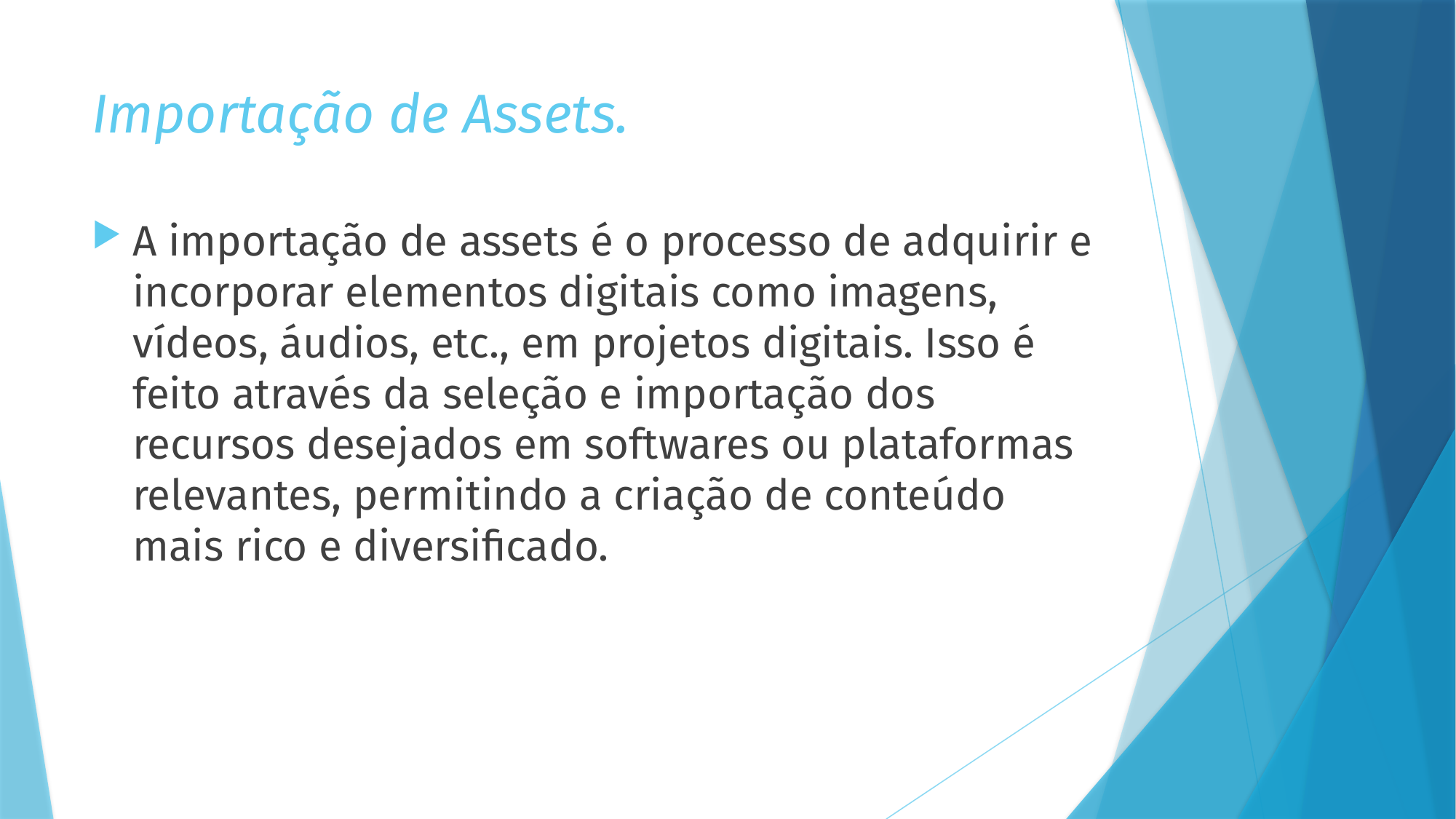

# Importação de Assets.
A importação de assets é o processo de adquirir e incorporar elementos digitais como imagens, vídeos, áudios, etc., em projetos digitais. Isso é feito através da seleção e importação dos recursos desejados em softwares ou plataformas relevantes, permitindo a criação de conteúdo mais rico e diversificado.